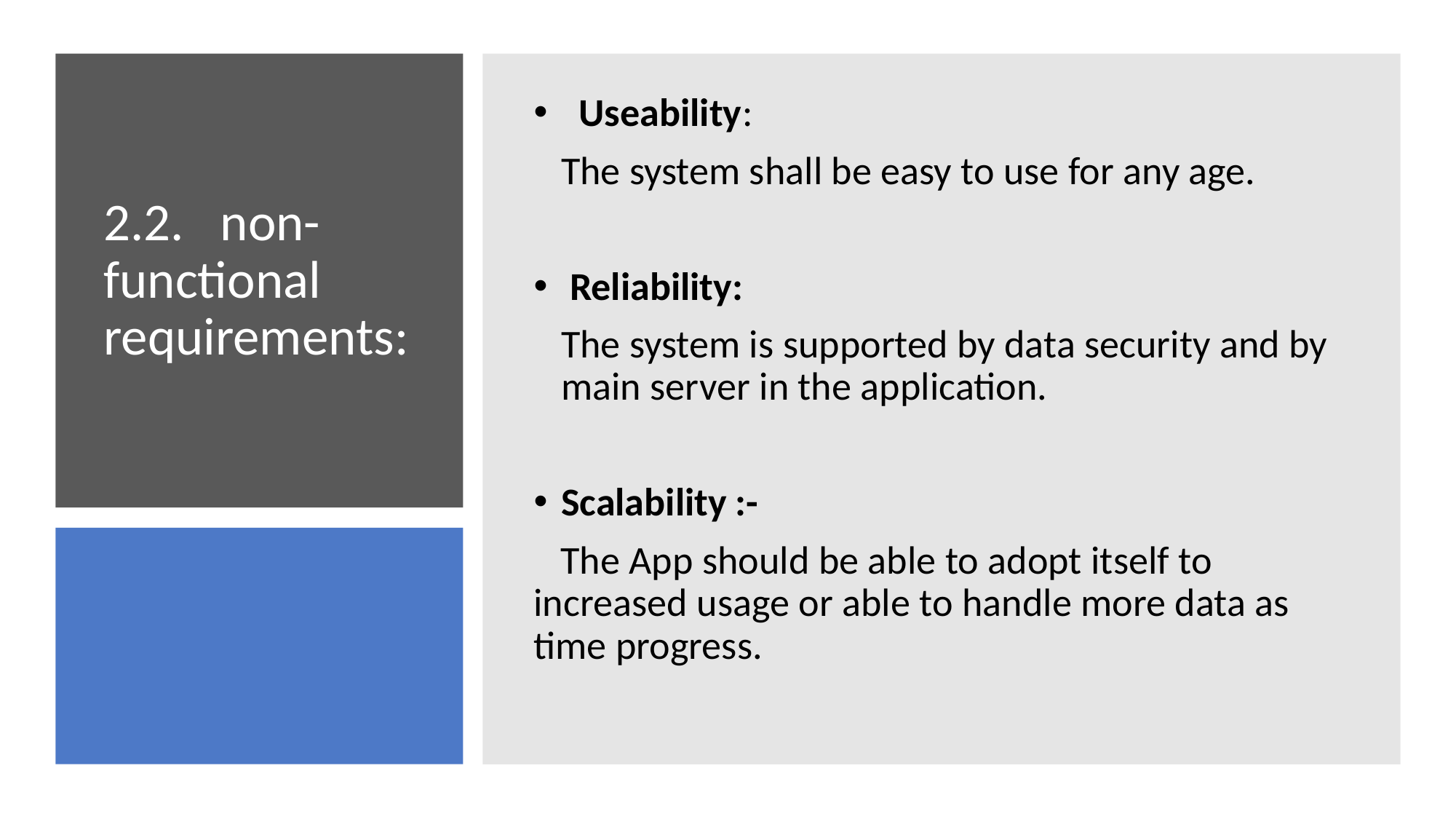

Useability:
The system shall be easy to use for any age.

 Reliability:
The system is supported by data security and by main server in the application.

Scalability :-
   The App should be able to adopt itself to increased usage or able to handle more data as time progress.

# 2.2.   non-functional requirements: